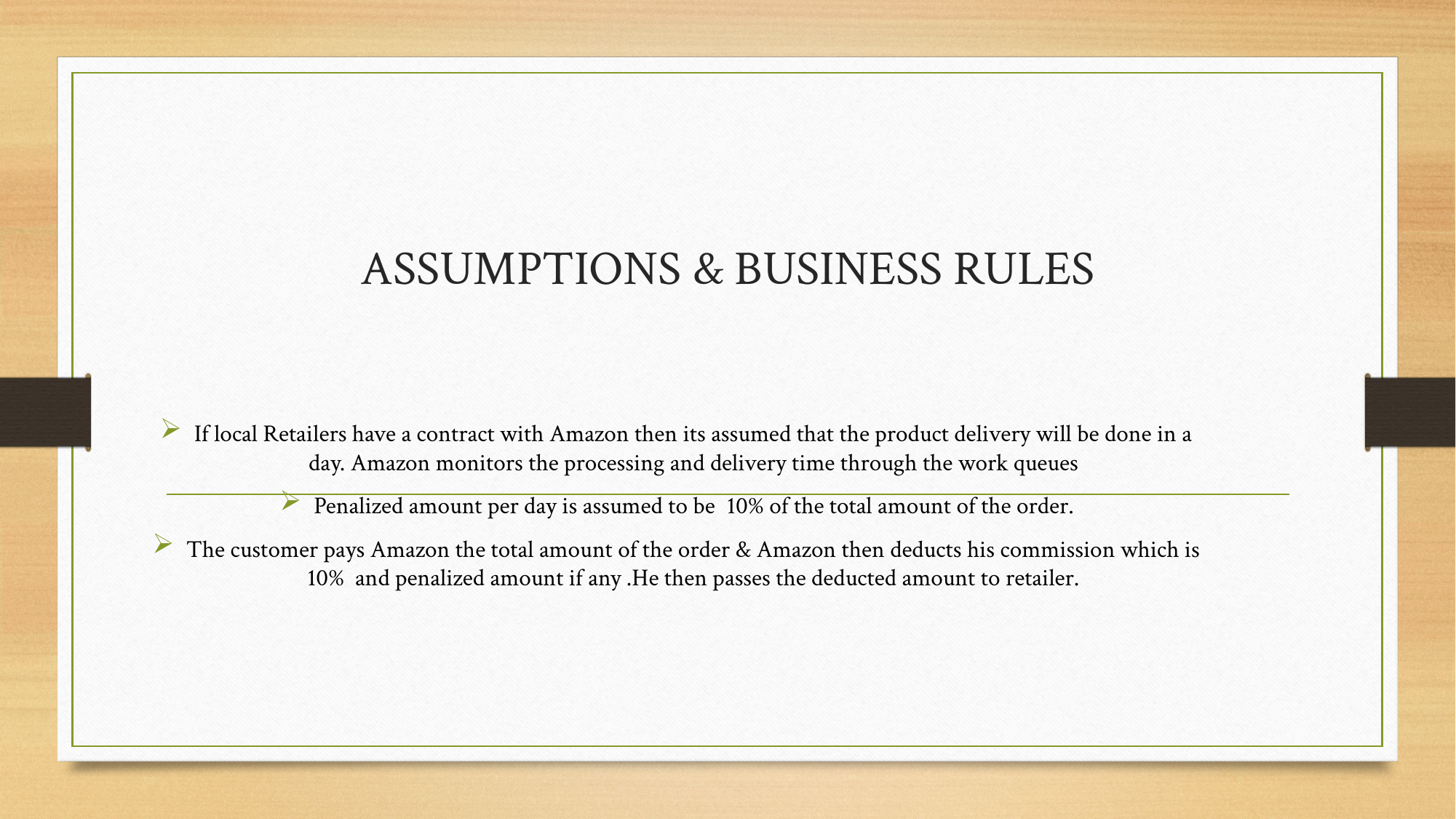

# ASSUMPTIONS & BUSINESS RULES
If local Retailers have a contract with Amazon then its assumed that the product delivery will be done in a day. Amazon monitors the processing and delivery time through the work queues
Penalized amount per day is assumed to be  10% of the total amount of the order.
The customer pays Amazon the total amount of the order & Amazon then deducts his commission which is 10%  and penalized amount if any .He then passes the deducted amount to retailer.